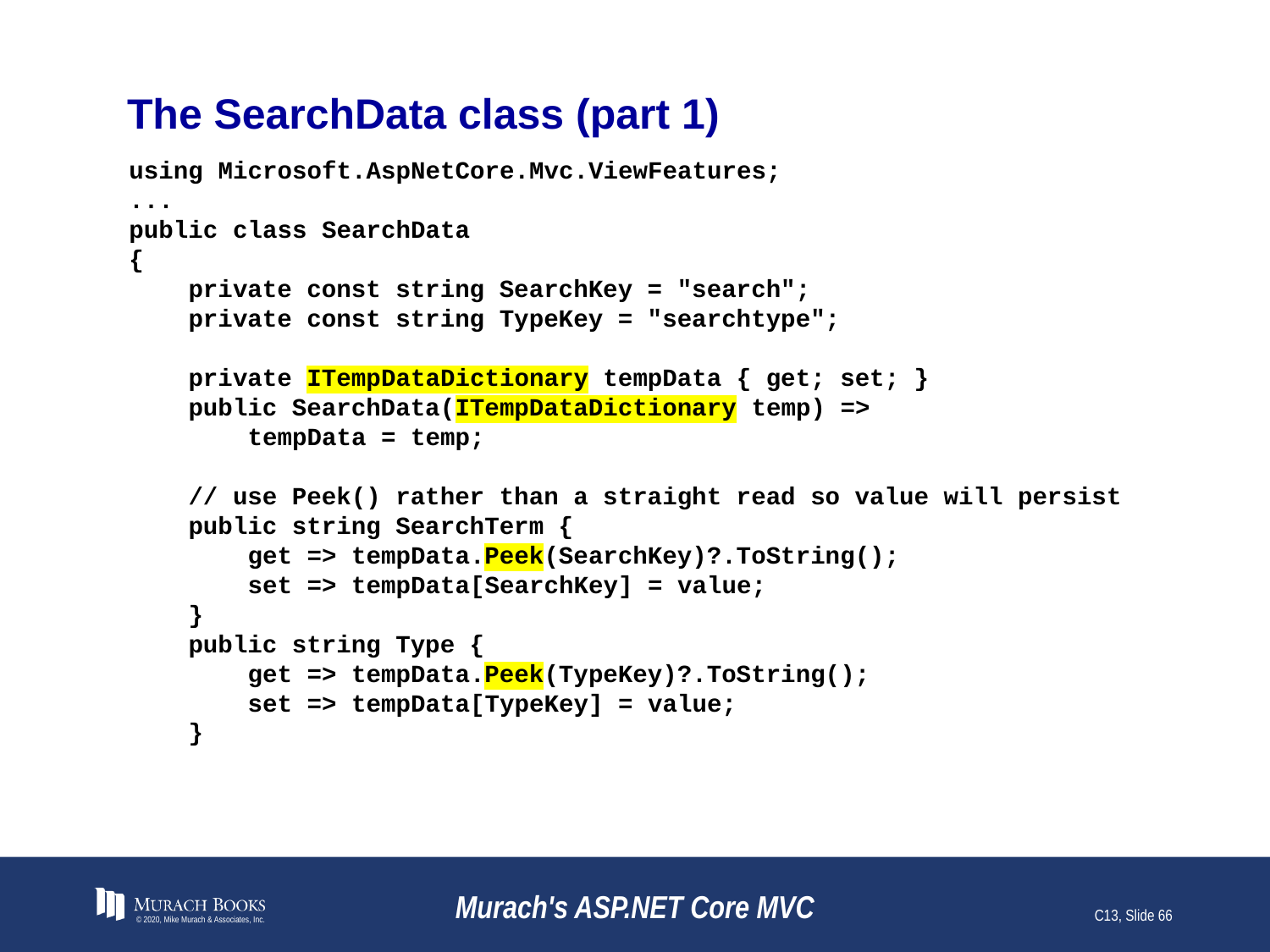

# The SearchData class (part 1)
using Microsoft.AspNetCore.Mvc.ViewFeatures;
...
public class SearchData
{
    private const string SearchKey = "search";
    private const string TypeKey = "searchtype";

    private ITempDataDictionary tempData { get; set; }
    public SearchData(ITempDataDictionary temp) =>
        tempData = temp;

    // use Peek() rather than a straight read so value will persist
    public string SearchTerm {
        get => tempData.Peek(SearchKey)?.ToString();
        set => tempData[SearchKey] = value;
    }
    public string Type {
        get => tempData.Peek(TypeKey)?.ToString();
        set => tempData[TypeKey] = value;
    }

© 2020, Mike Murach & Associates, Inc.
Murach's ASP.NET Core MVC

C13, Slide 66